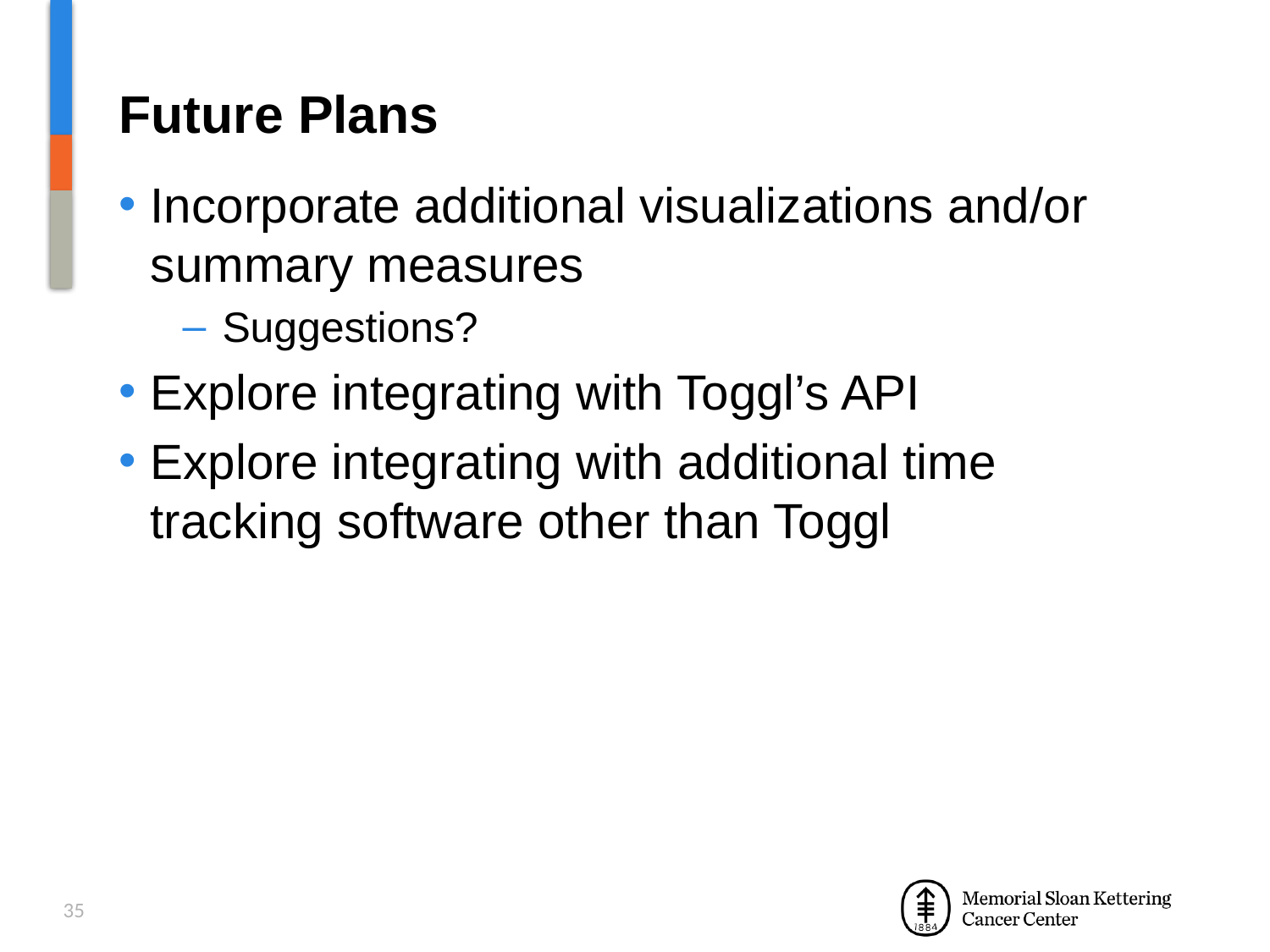

# Future Plans
Incorporate additional visualizations and/or summary measures
Suggestions?
Explore integrating with Toggl’s API
Explore integrating with additional time tracking software other than Toggl
35